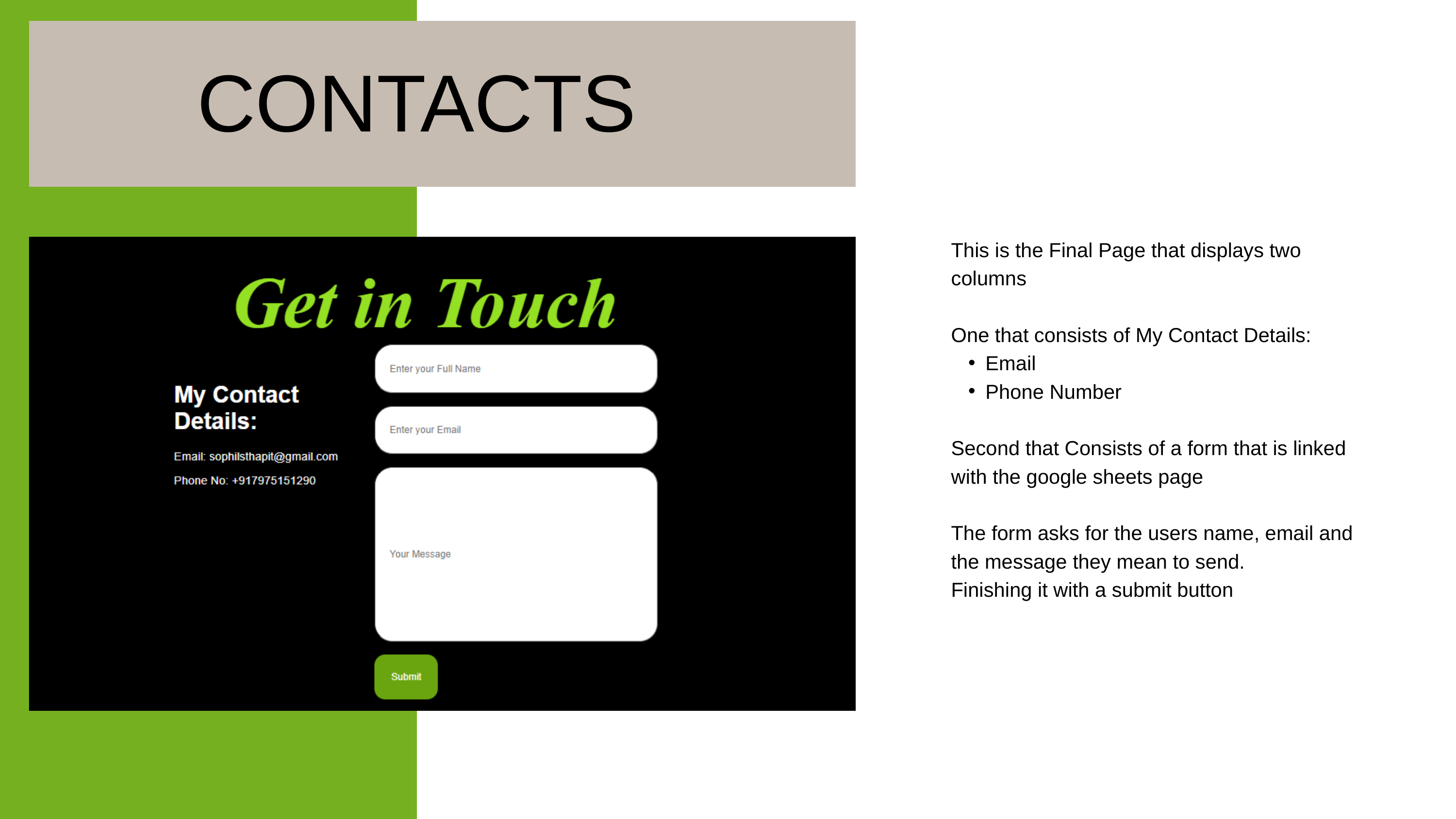

CONTACTS
This is the Final Page that displays two columns

One that consists of My Contact Details:
Email
Phone Number

Second that Consists of a form that is linked with the google sheets page

The form asks for the users name, email and the message they mean to send.
Finishing it with a submit button